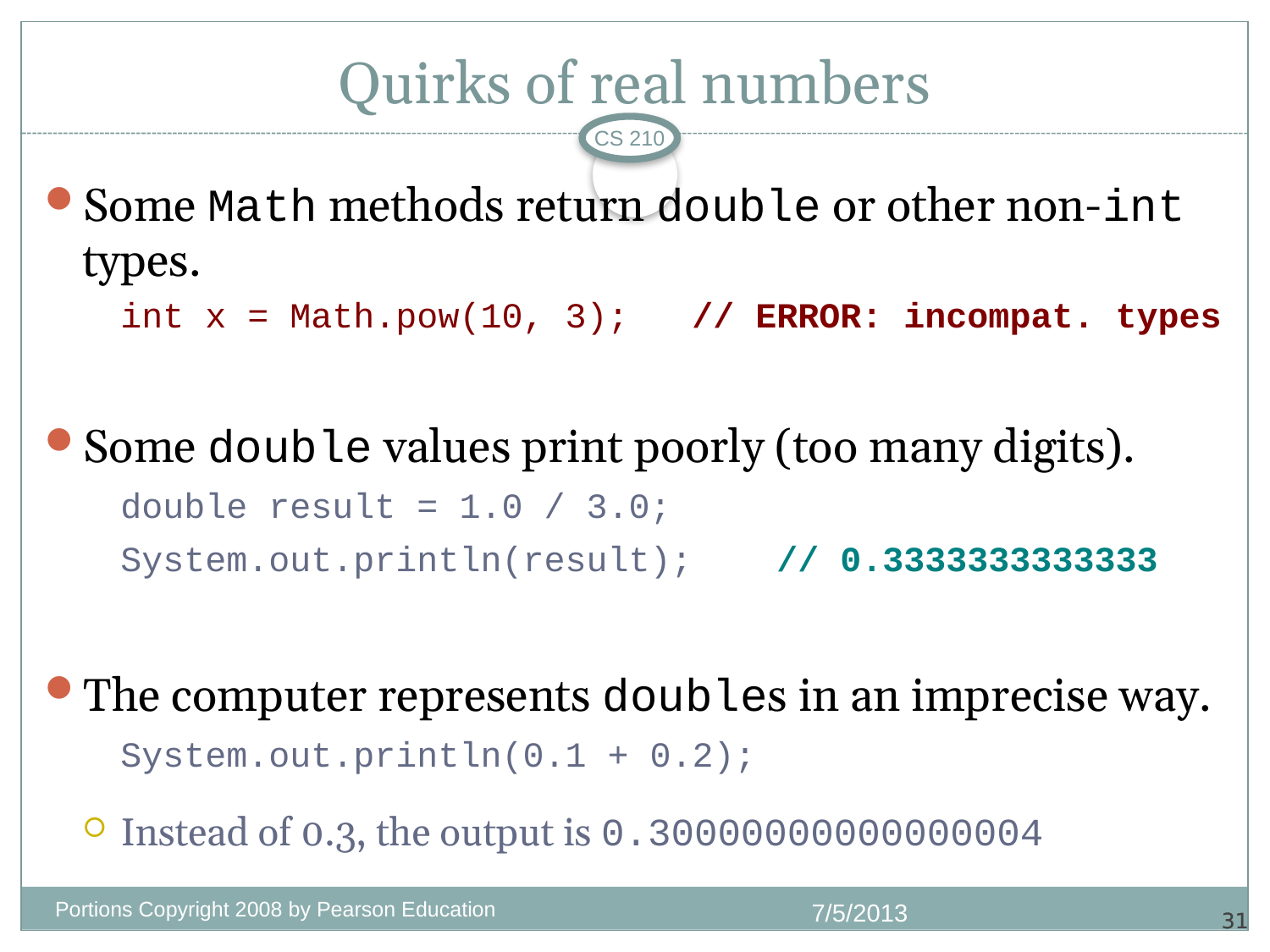

# Quirks of real numbers
CS 210
Some Math methods return double or other non-int types.
	int x = Math.pow(10, 3);   // ERROR: incompat. types

Some double values print poorly (too many digits).
	double result = 1.0 / 3.0;
	System.out.println(result);    // 0.3333333333333

The computer represents doubles in an imprecise way.
	System.out.println(0.1 + 0.2);

Instead of 0.3, the output is 0.30000000000000004
Portions Copyright 2008 by Pearson Education
7/5/2013